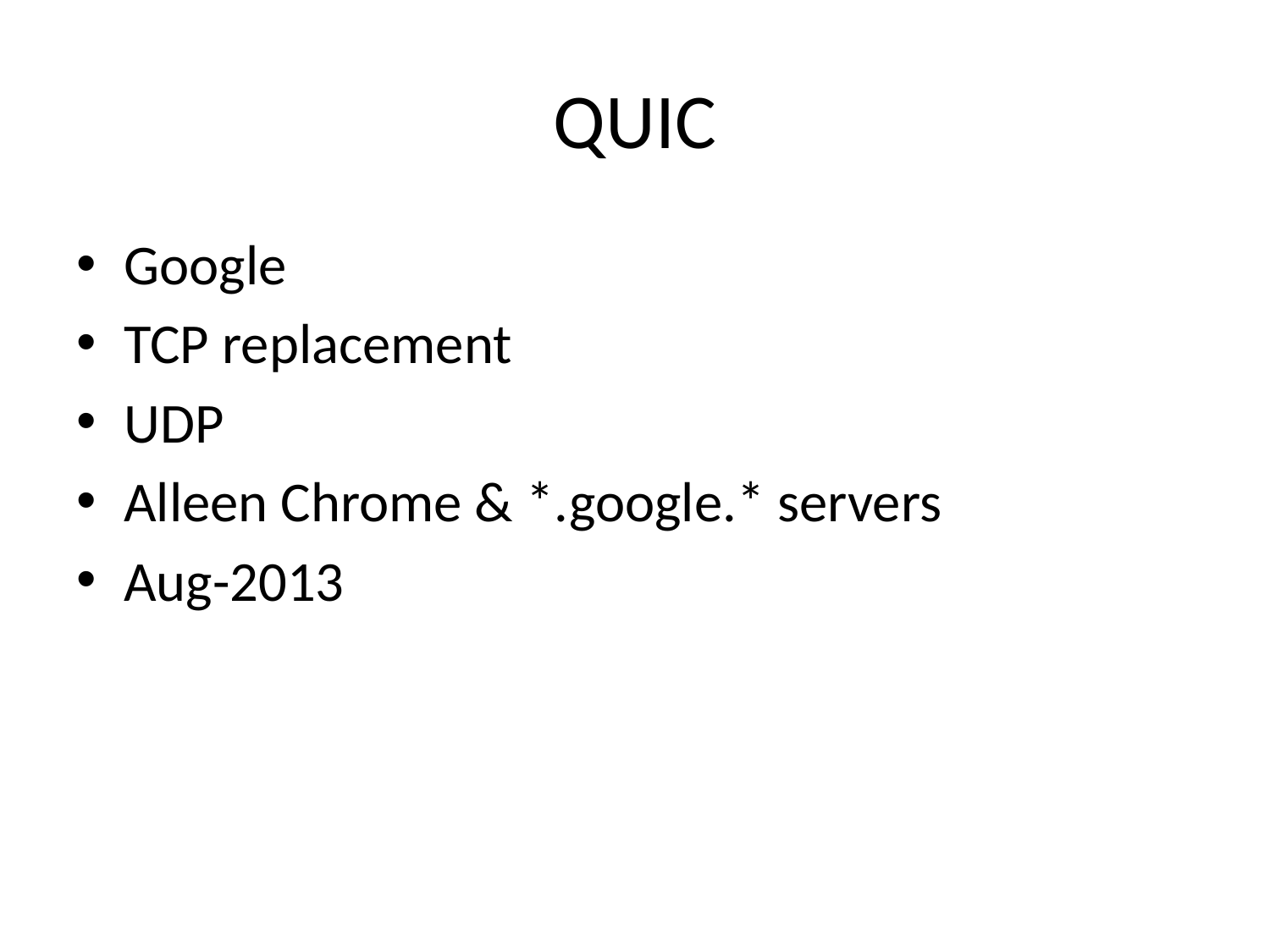

# QUIC
Google
TCP replacement
UDP
Alleen Chrome & *.google.* servers
Aug-2013